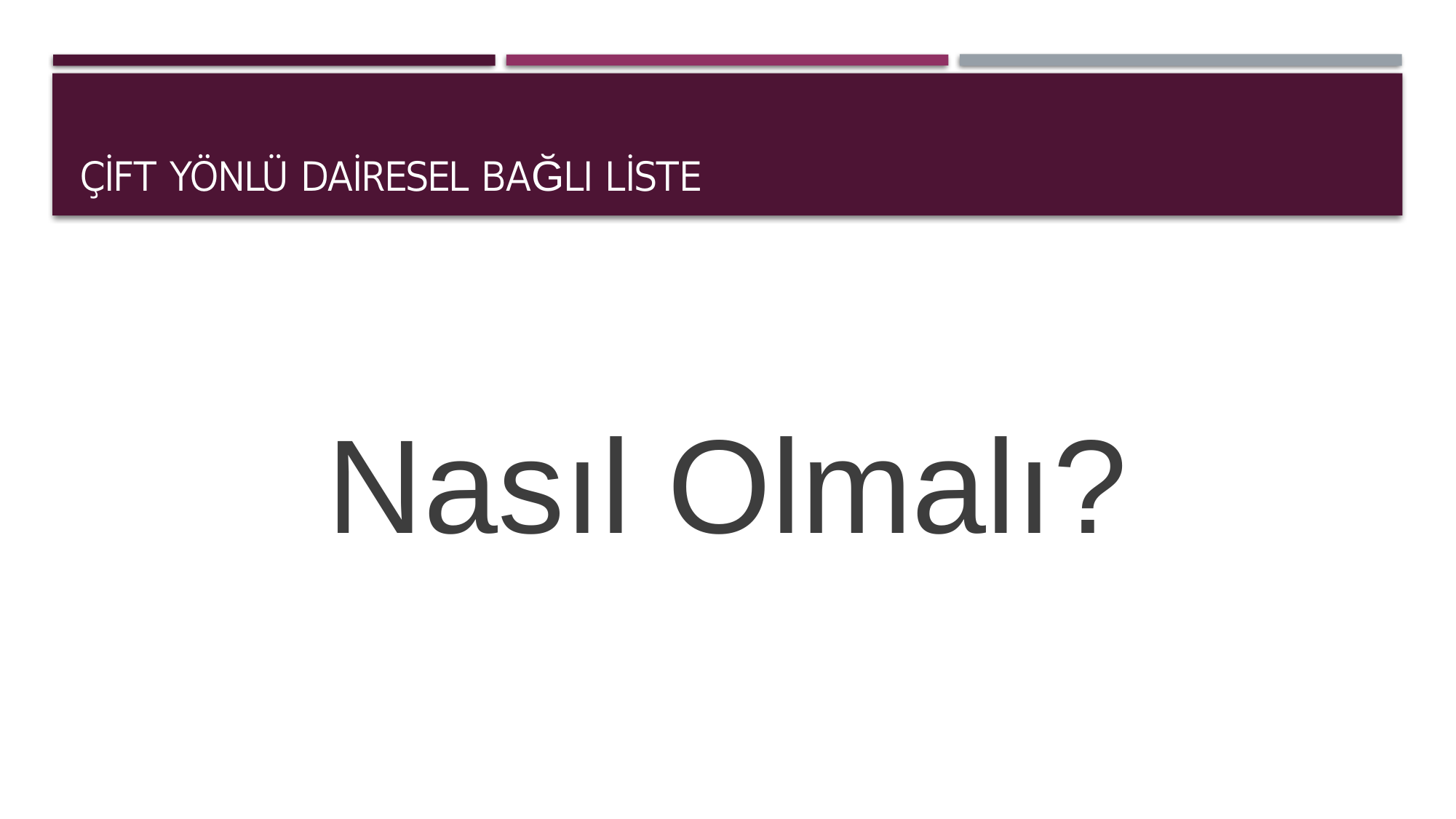

# ÇİFT YÖNLÜ DAİRESEL BAĞLI LİSTE
Nasıl Olmalı?